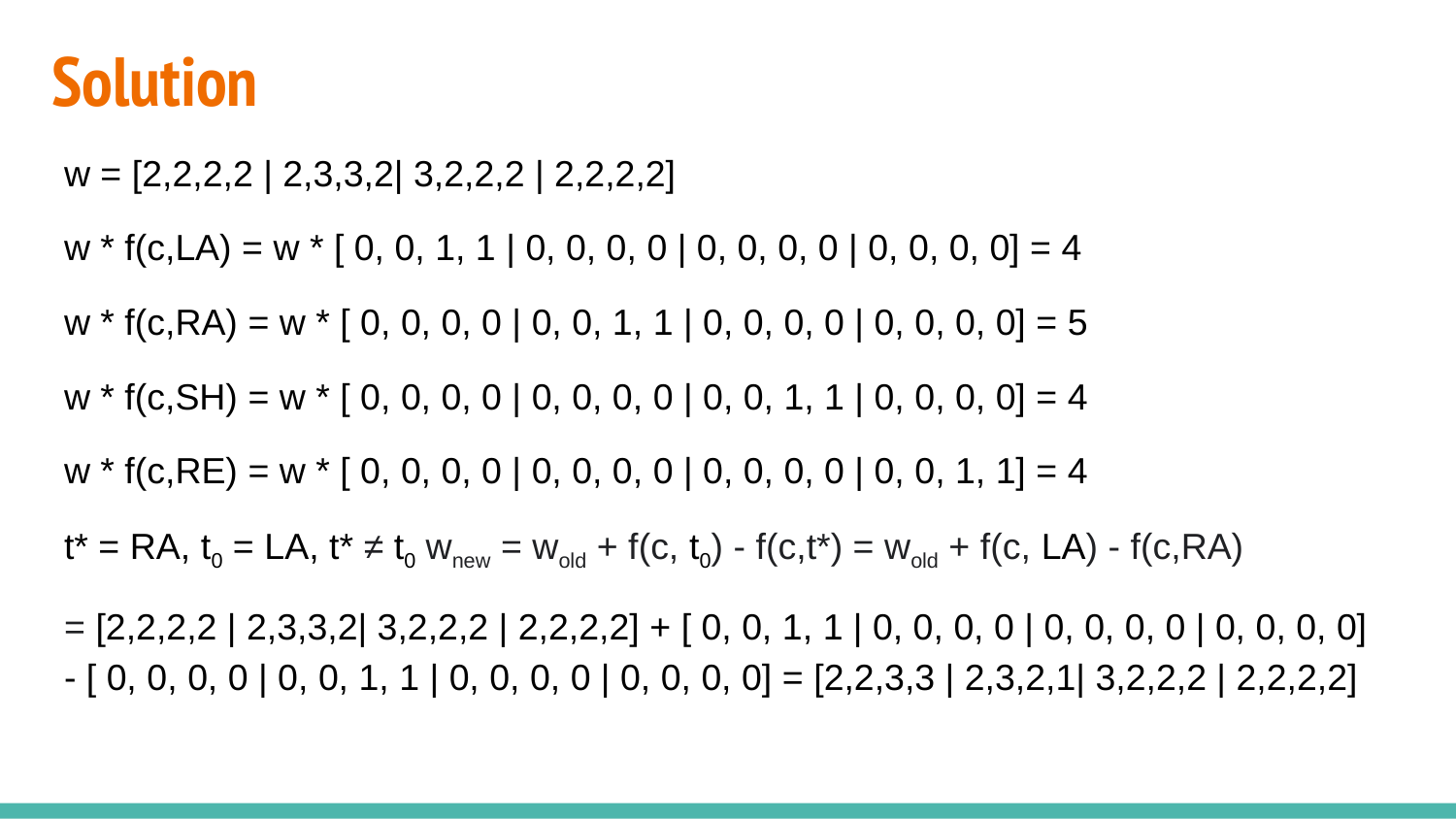

# Solution
w = [2,2,2,2 | 2,3,3,2| 3,2,2,2 | 2,2,2,2]
w * f(c,LA) = w * [ 0, 0, 1, 1 | 0, 0, 0, 0 | 0, 0, 0, 0 | 0, 0, 0, 0] = 4
w * f(c,RA) = w * [ 0, 0, 0, 0 | 0, 0, 1, 1 | 0, 0, 0, 0 | 0, 0, 0, 0] = 5
w * f(c,SH) = w * [ 0, 0, 0, 0 | 0, 0, 0, 0 | 0, 0, 1, 1 | 0, 0, 0, 0] = 4
w * f(c,RE) = w * [ 0, 0, 0, 0 | 0, 0, 0, 0 | 0, 0, 0, 0 | 0, 0, 1, 1] = 4
t* = RA, t0 = LA, t* ≠ t0 wnew = wold + f(c, t0) - f(c,t*) = wold + f(c, LA) - f(c,RA)
= [2,2,2,2 | 2,3,3,2| 3,2,2,2 | 2,2,2,2] + [ 0, 0, 1, 1 | 0, 0, 0, 0 | 0, 0, 0, 0 | 0, 0, 0, 0]  - [ 0, 0, 0, 0 | 0, 0, 1, 1 | 0, 0, 0, 0 | 0, 0, 0, 0] = [2,2,3,3 | 2,3,2,1| 3,2,2,2 | 2,2,2,2]